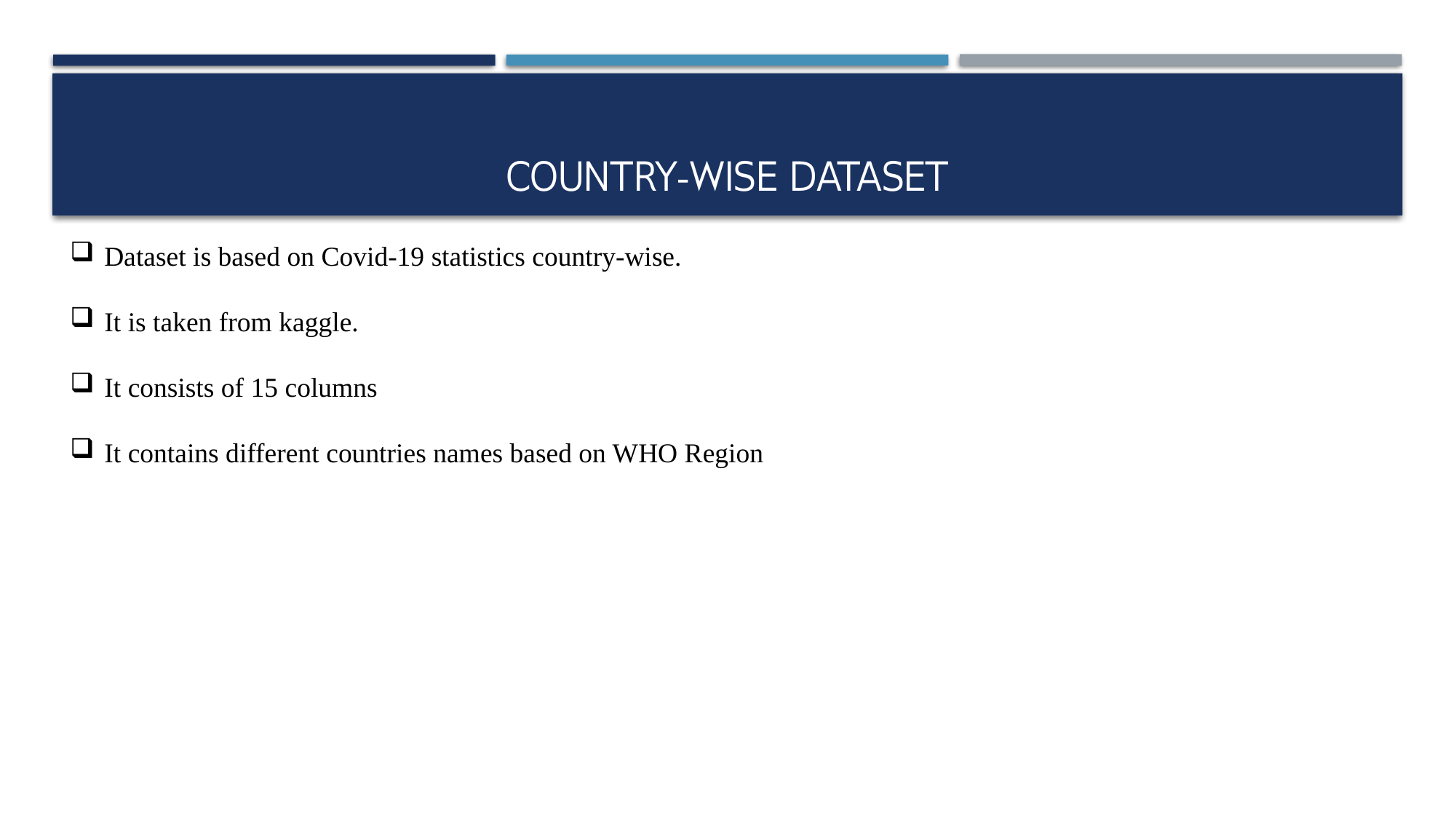

# Country-wise dataset
Dataset is based on Covid-19 statistics country-wise.

It is taken from kaggle.

It consists of 15 columns

It contains different countries names based on WHO Region